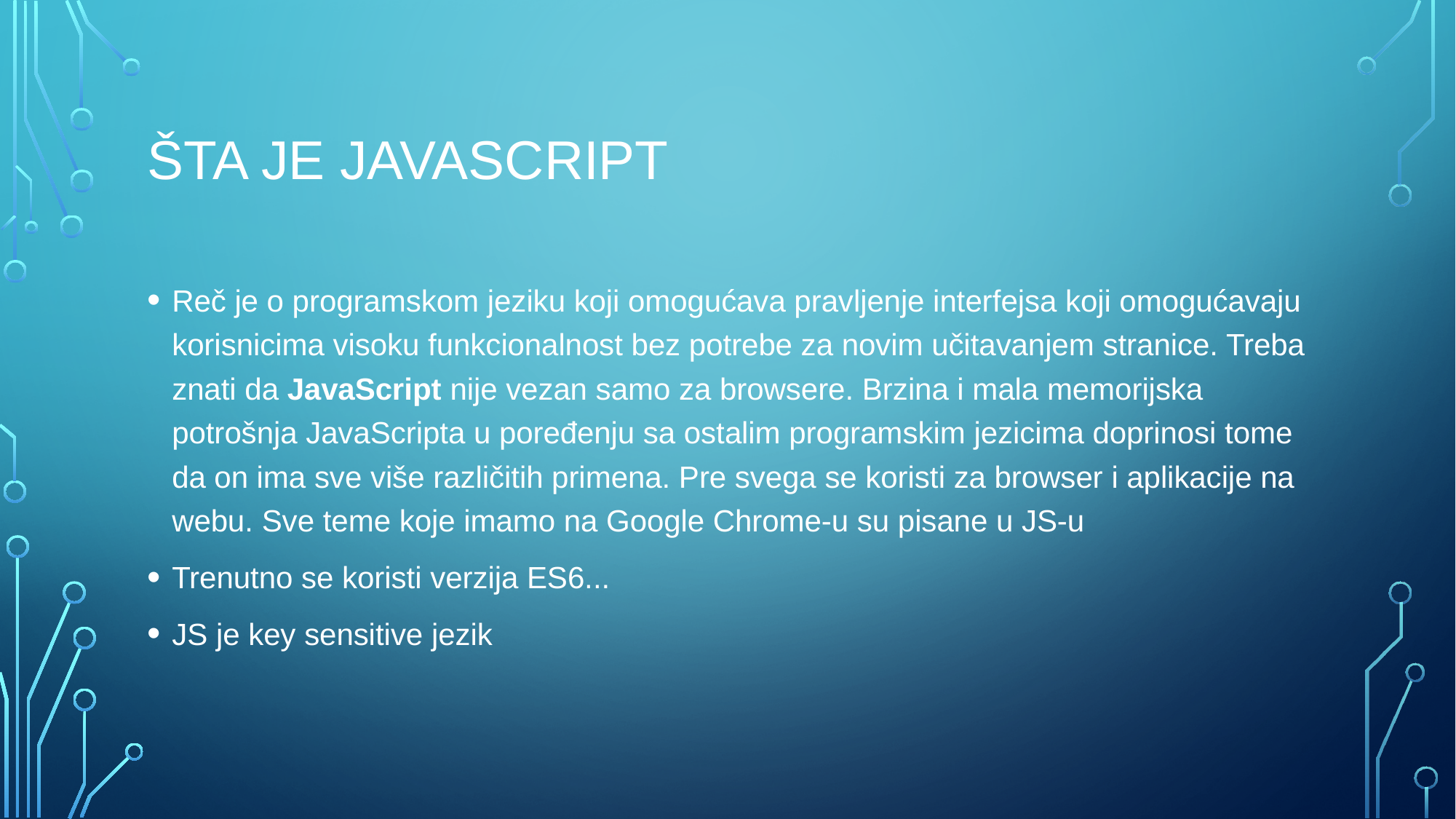

# Šta je JavaScript
Reč je o programskom jeziku koji omogućava pravljenje interfejsa koji omogućavaju korisnicima visoku funkcionalnost bez potrebe za novim učitavanjem stranice. Treba znati da JavaScript nije vezan samo za browsere. Brzina i mala memorijska potrošnja JavaScripta u poređenju sa ostalim programskim jezicima doprinosi tome da on ima sve više različitih primena. Pre svega se koristi za browser i aplikacije na webu. Sve teme koje imamo na Google Chrome-u su pisane u JS-u
Trenutno se koristi verzija ES6...
JS je key sensitive jezik